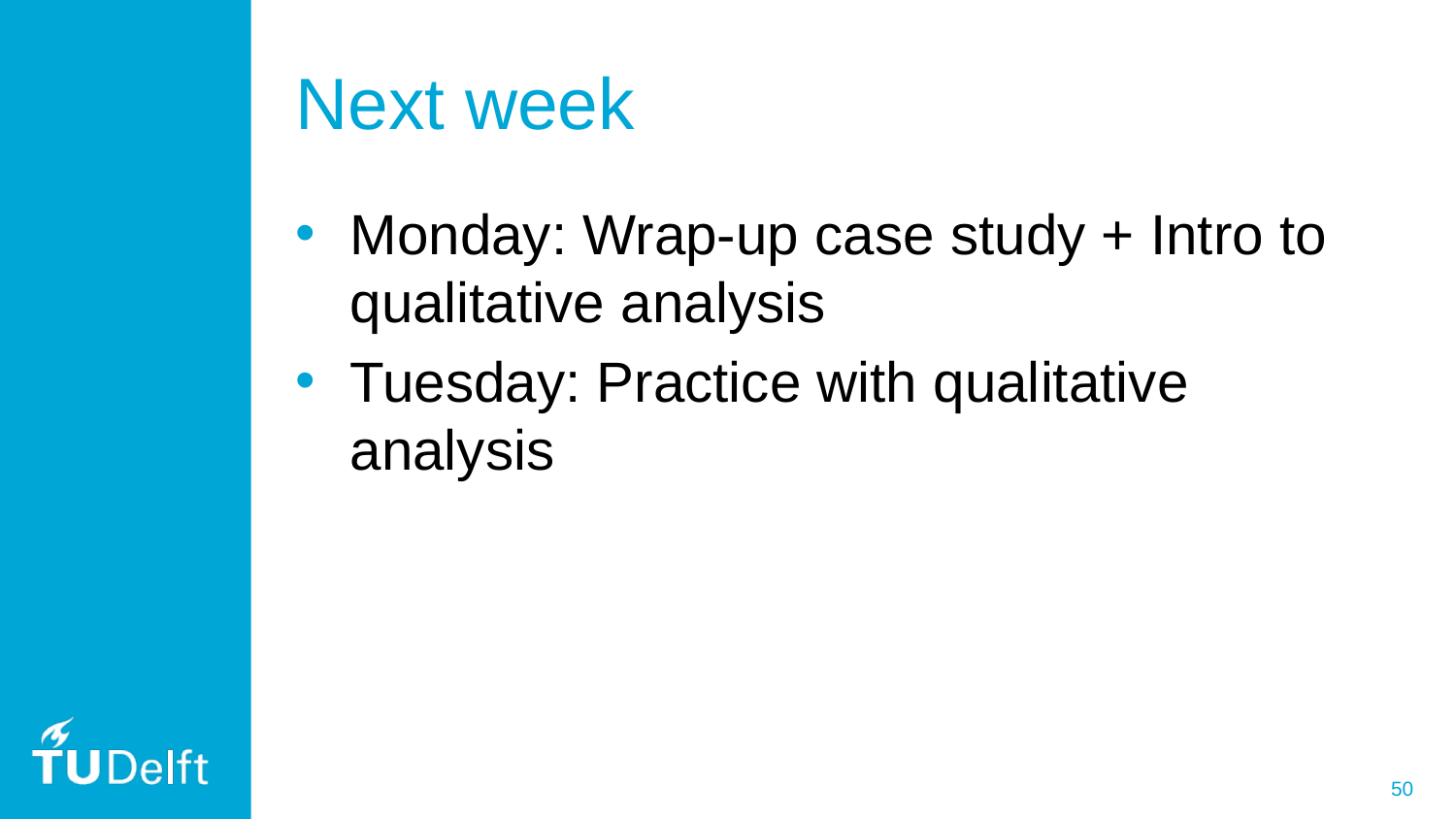

# Next week
Monday: Wrap-up case study + Intro to qualitative analysis
Tuesday: Practice with qualitative analysis